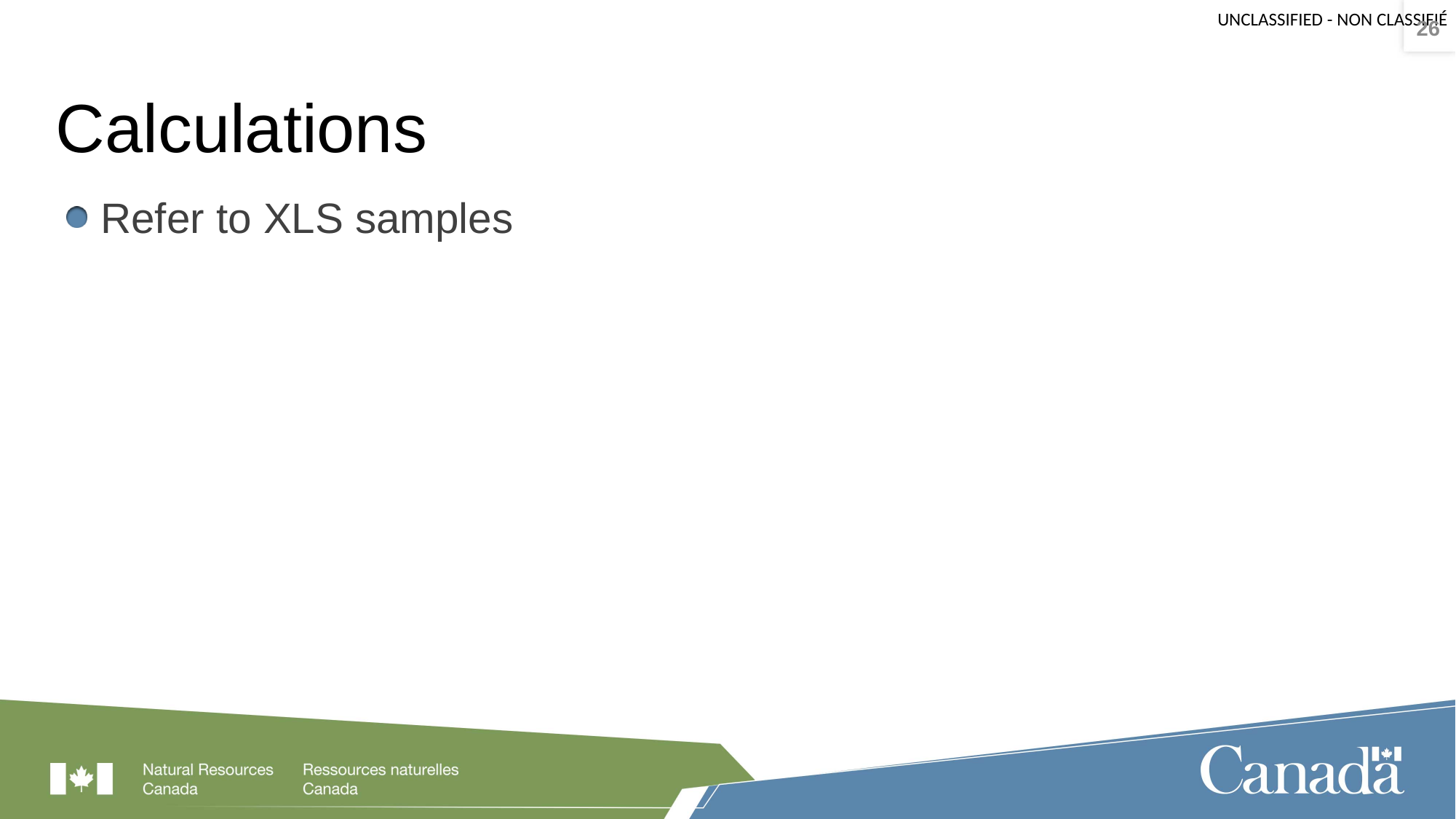

26
# Calculations
Refer to XLS samples